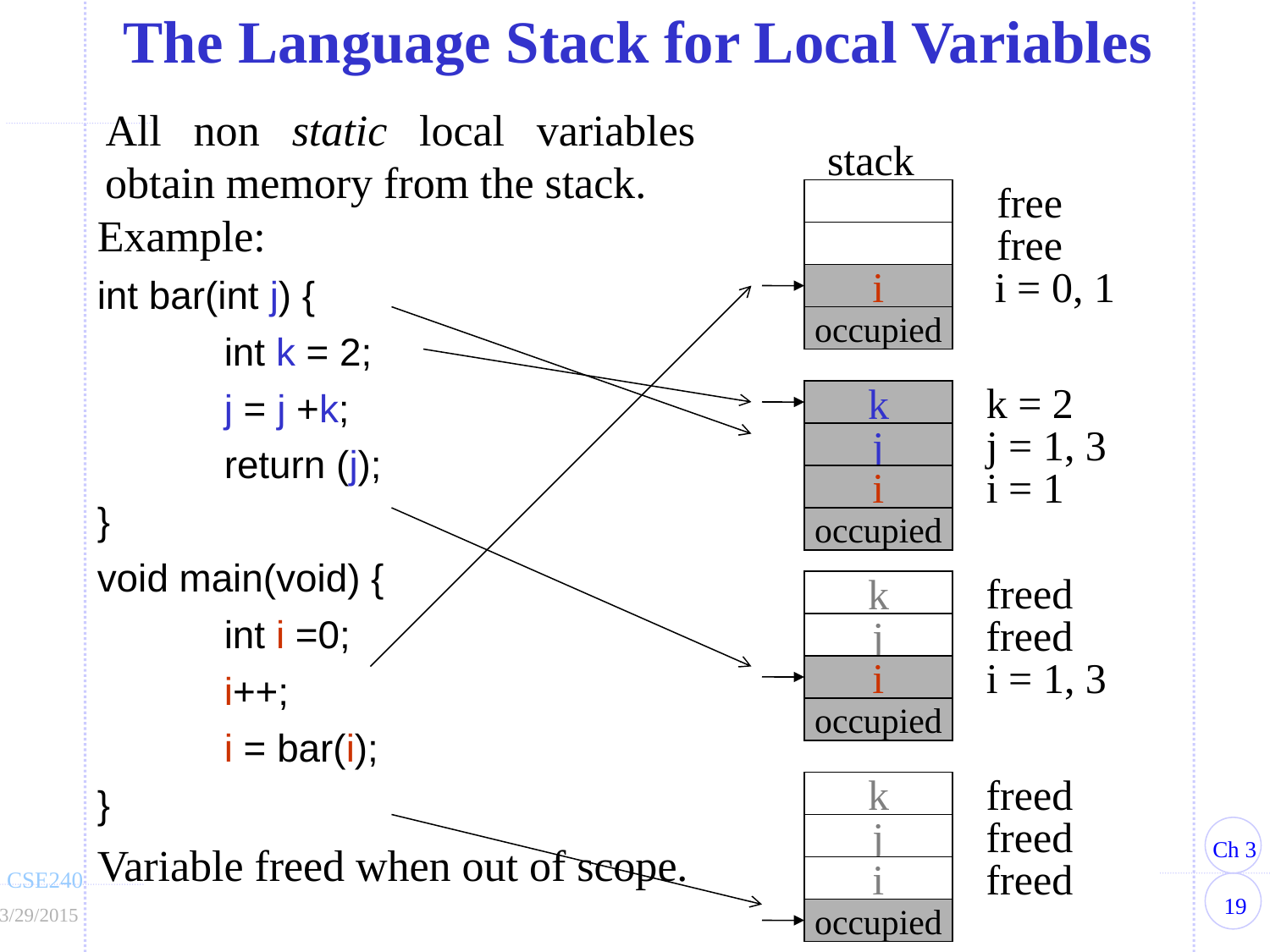

The Language Stack for Local Variables
All non static local variables obtain memory from the stack.
stack
free

free

i = 0, 1
i

occupied
Example:
int bar(int j) {
	int k = 2;
	j = j +k;
	return (j);
}
void main(void) {
	int i =0;
	i++;
	i = bar(i);
}
Variable freed when out of scope.
k = 2
k

j = 1, 3
j
i = 1
i
occupied
freed
k
freed
j
i = 1, 3
i

occupied
freed
k
freed
j
freed
i
occupied